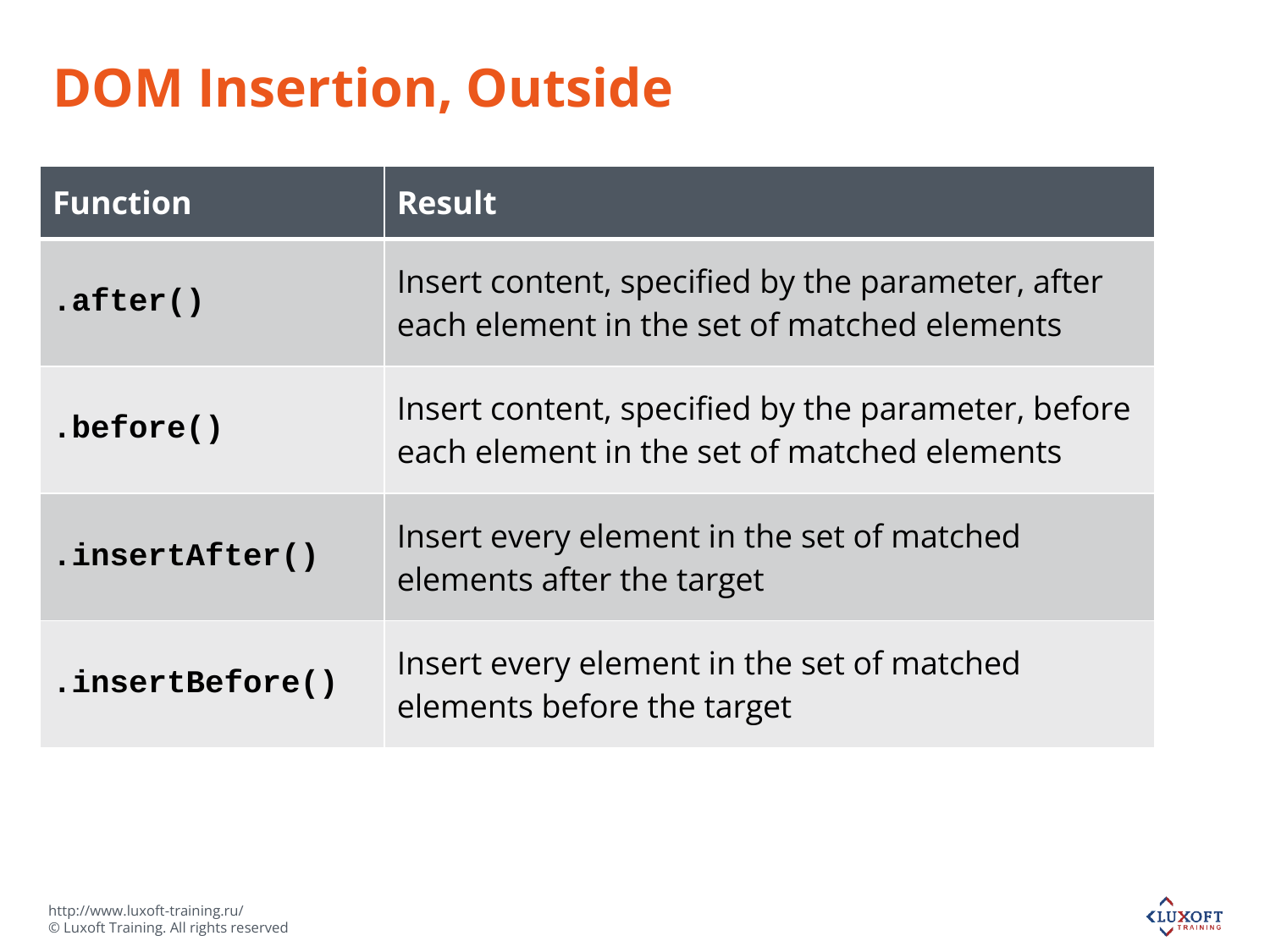

# DOM Insertion, Outside
| Function | Result |
| --- | --- |
| .after() | Insert content, specified by the parameter, after each element in the set of matched elements |
| .before() | Insert content, specified by the parameter, before each element in the set of matched elements |
| .insertAfter() | Insert every element in the set of matched elements after the target |
| .insertBefore() | Insert every element in the set of matched elements before the target |